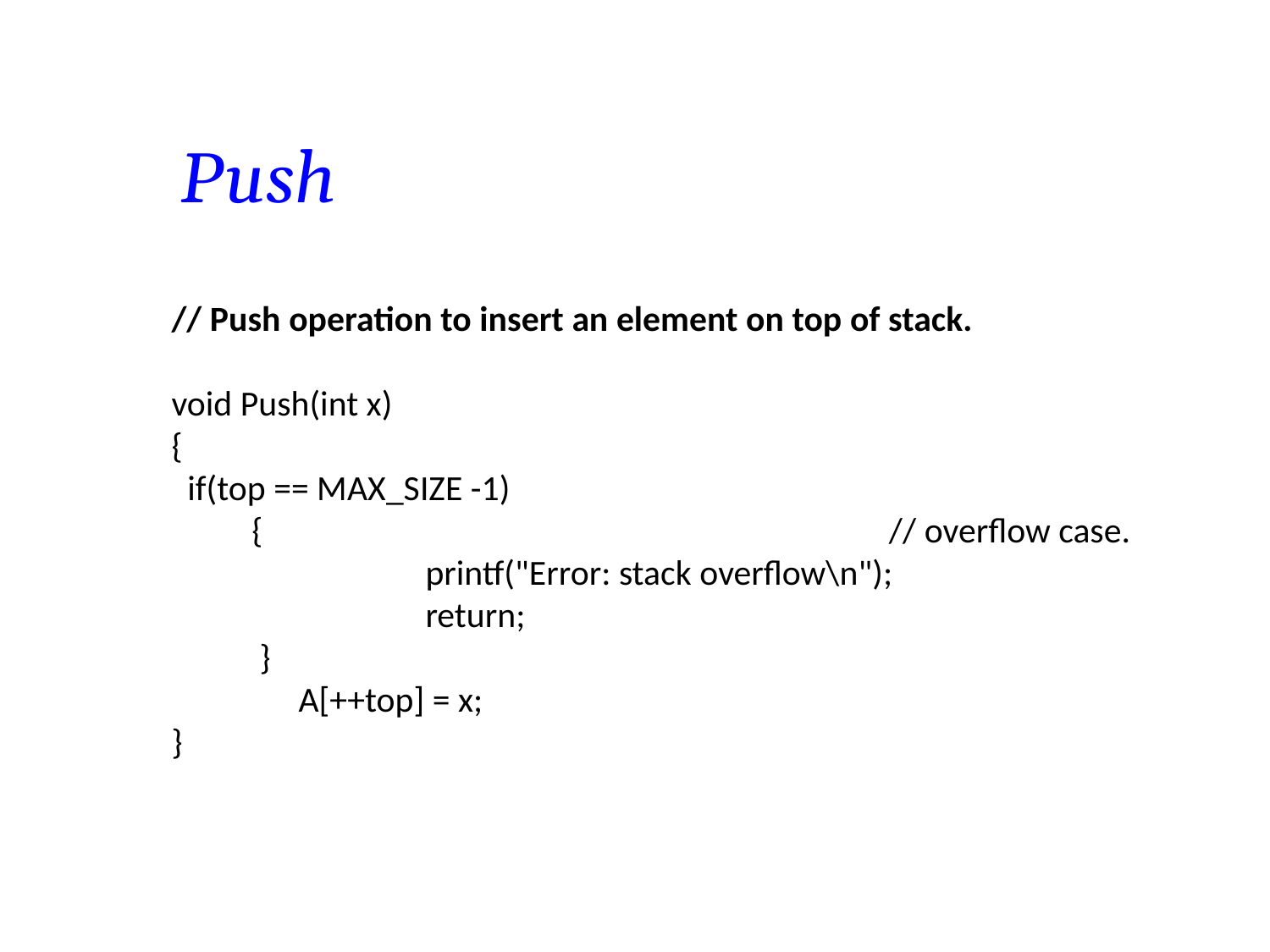

Push
# // Push operation to insert an element on top of stack. void Push(int x) { if(top == MAX_SIZE -1) {                                                                              // overflow case. printf("Error: stack overflow\n"); return; } A[++top] = x; }